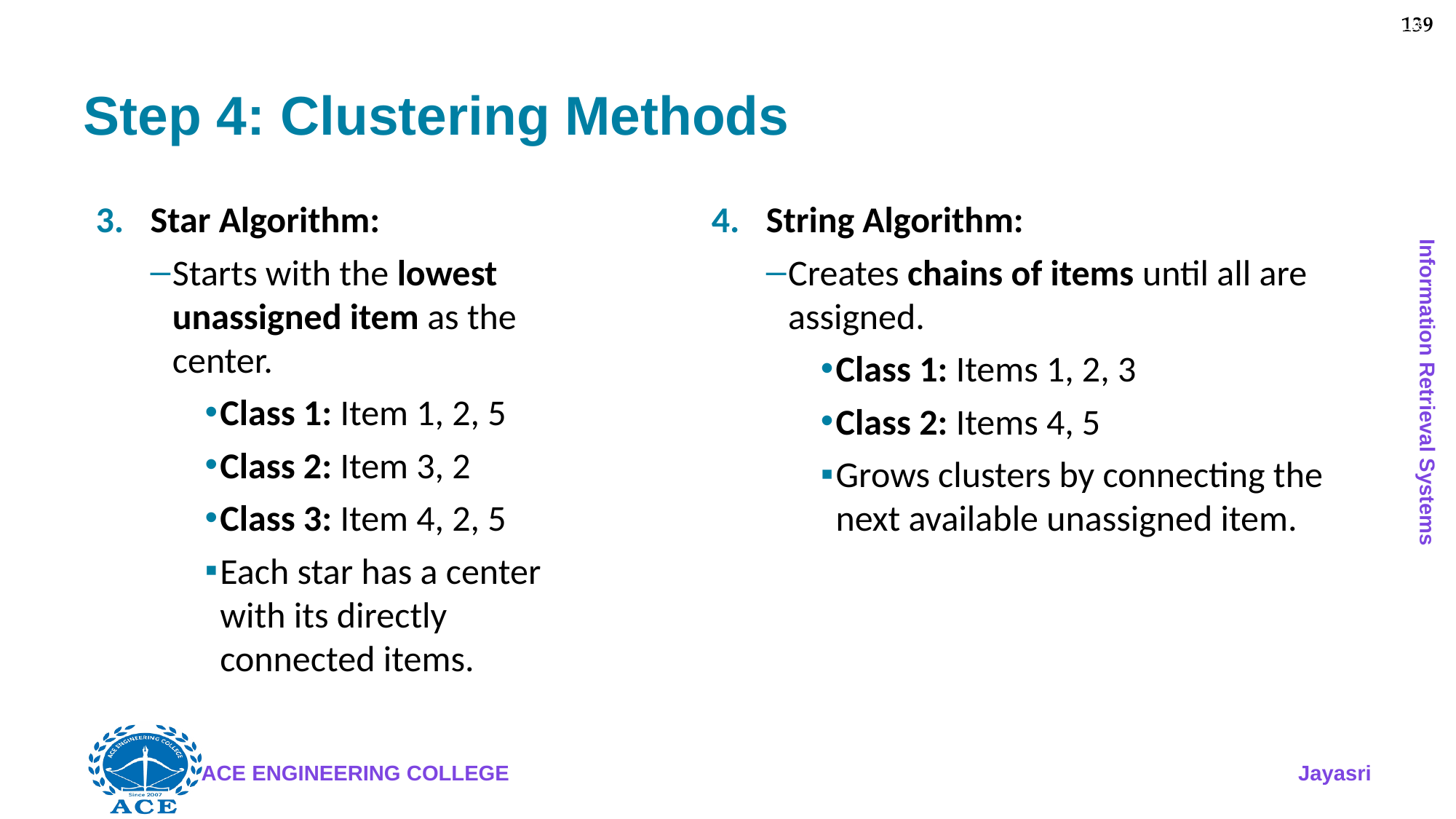

139
# Step 4: Clustering Methods
Star Algorithm:
Starts with the lowest unassigned item as the center.
Class 1: Item 1, 2, 5
Class 2: Item 3, 2
Class 3: Item 4, 2, 5
Each star has a center with its directly connected items.
String Algorithm:
Creates chains of items until all are assigned.
Class 1: Items 1, 2, 3
Class 2: Items 4, 5
Grows clusters by connecting the next available unassigned item.